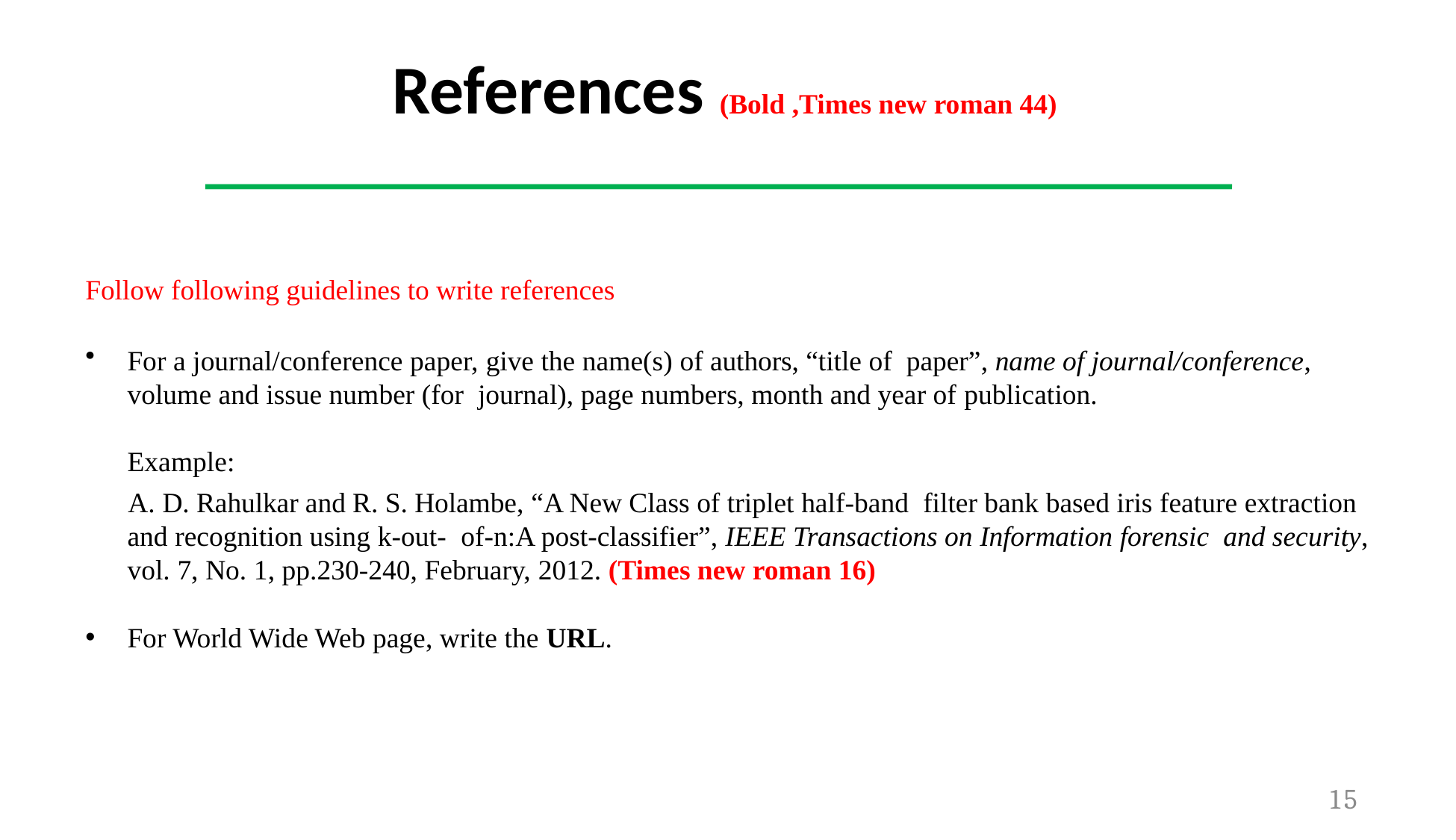

References (Bold ,Times new roman 44)

Follow following guidelines to write references

For a journal/conference paper, give the name(s) of authors, “title of  paper”, name of journal/conference, volume and issue number (for  journal), page numbers, month and year of publication.

Example:
A. D. Rahulkar and R. S. Holambe, “A New Class of triplet half-band  filter bank based iris feature extraction and recognition using k-out-  of-n:A post-classifier”, IEEE Transactions on Information forensic  and security, vol. 7, No. 1, pp.230-240, February, 2012. (Times new roman 16)

For World Wide Web page, write the URL.
15